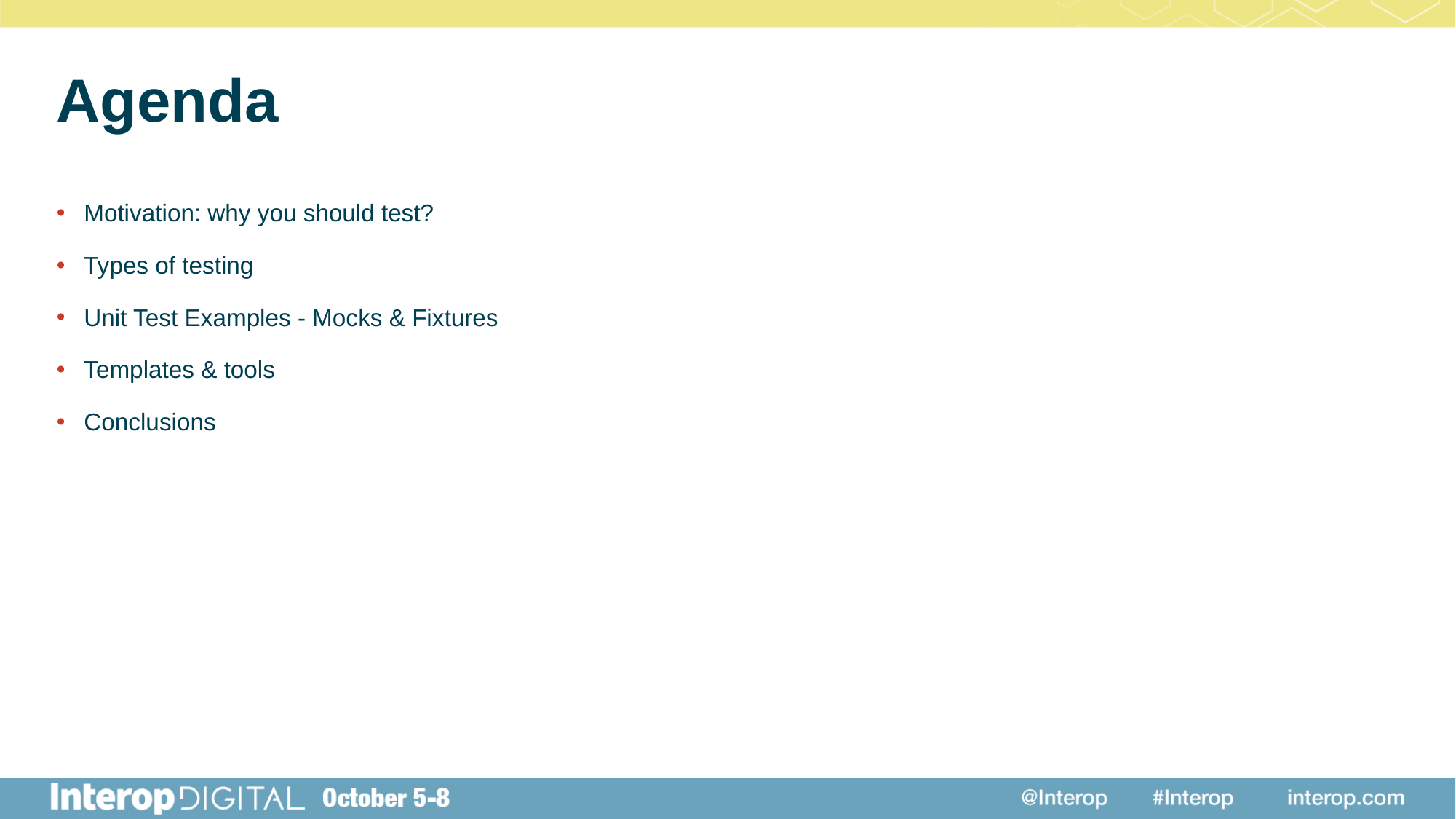

# Agenda
Motivation: why you should test?

Types of testing

Unit Test Examples - Mocks & Fixtures

Templates & tools

Conclusions